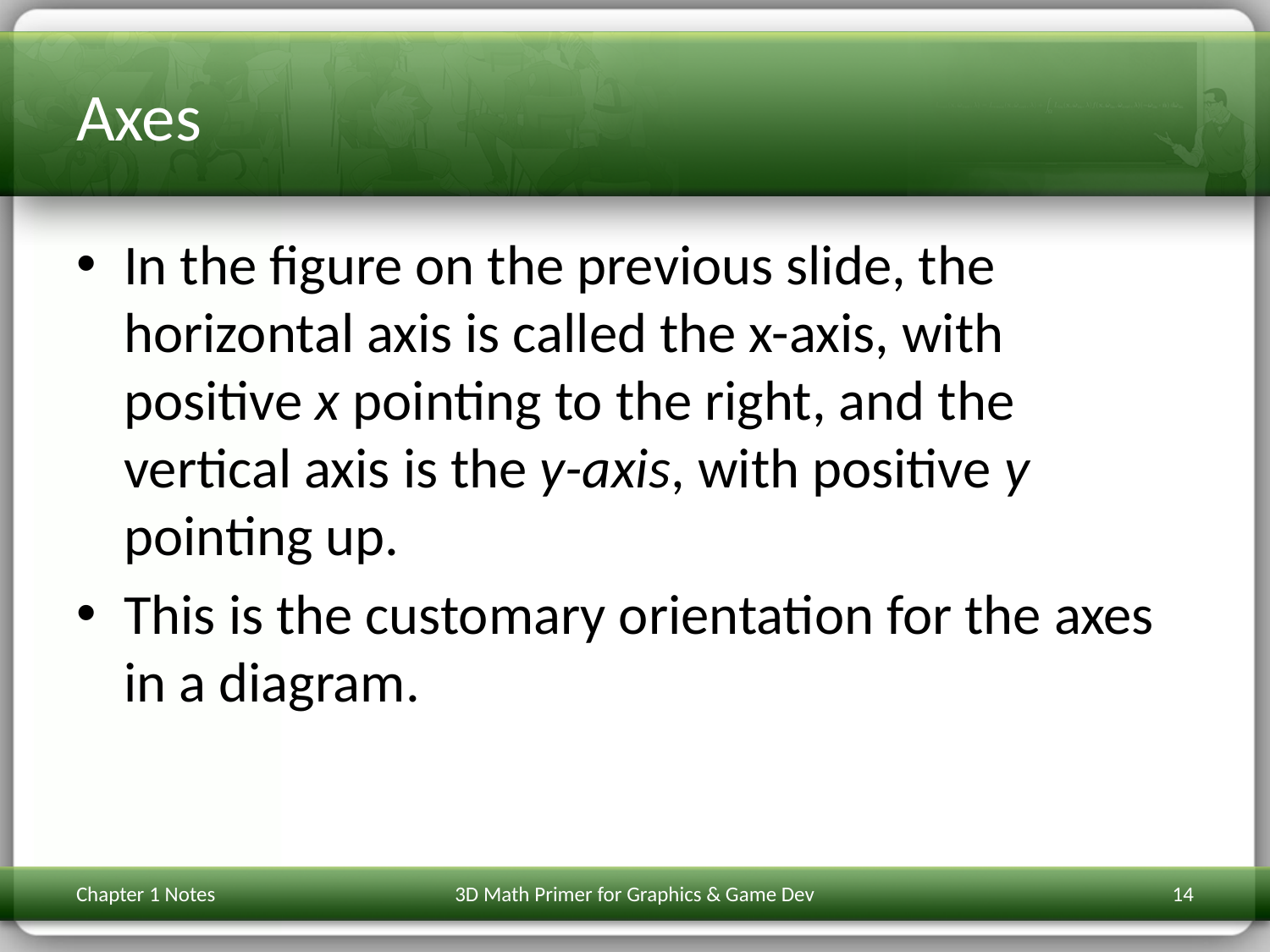

# Axes
In the figure on the previous slide, the horizontal axis is called the x-axis, with positive x pointing to the right, and the vertical axis is the y-axis, with positive y pointing up.
This is the customary orientation for the axes in a diagram.
Chapter 1 Notes
3D Math Primer for Graphics & Game Dev
14